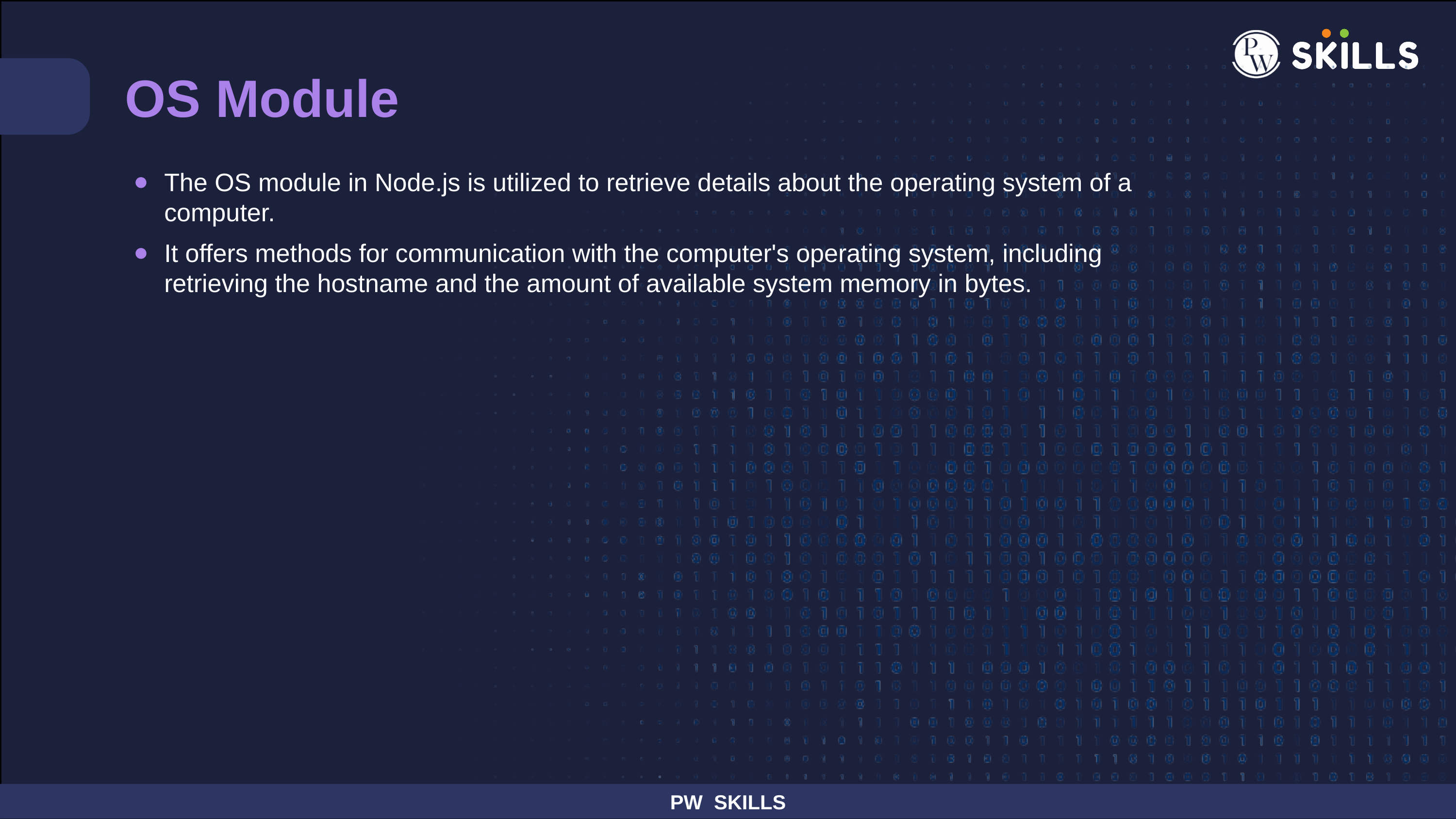

OS Module
The OS module in Node.js is utilized to retrieve details about the operating system of a computer.
It offers methods for communication with the computer's operating system, including retrieving the hostname and the amount of available system memory in bytes.